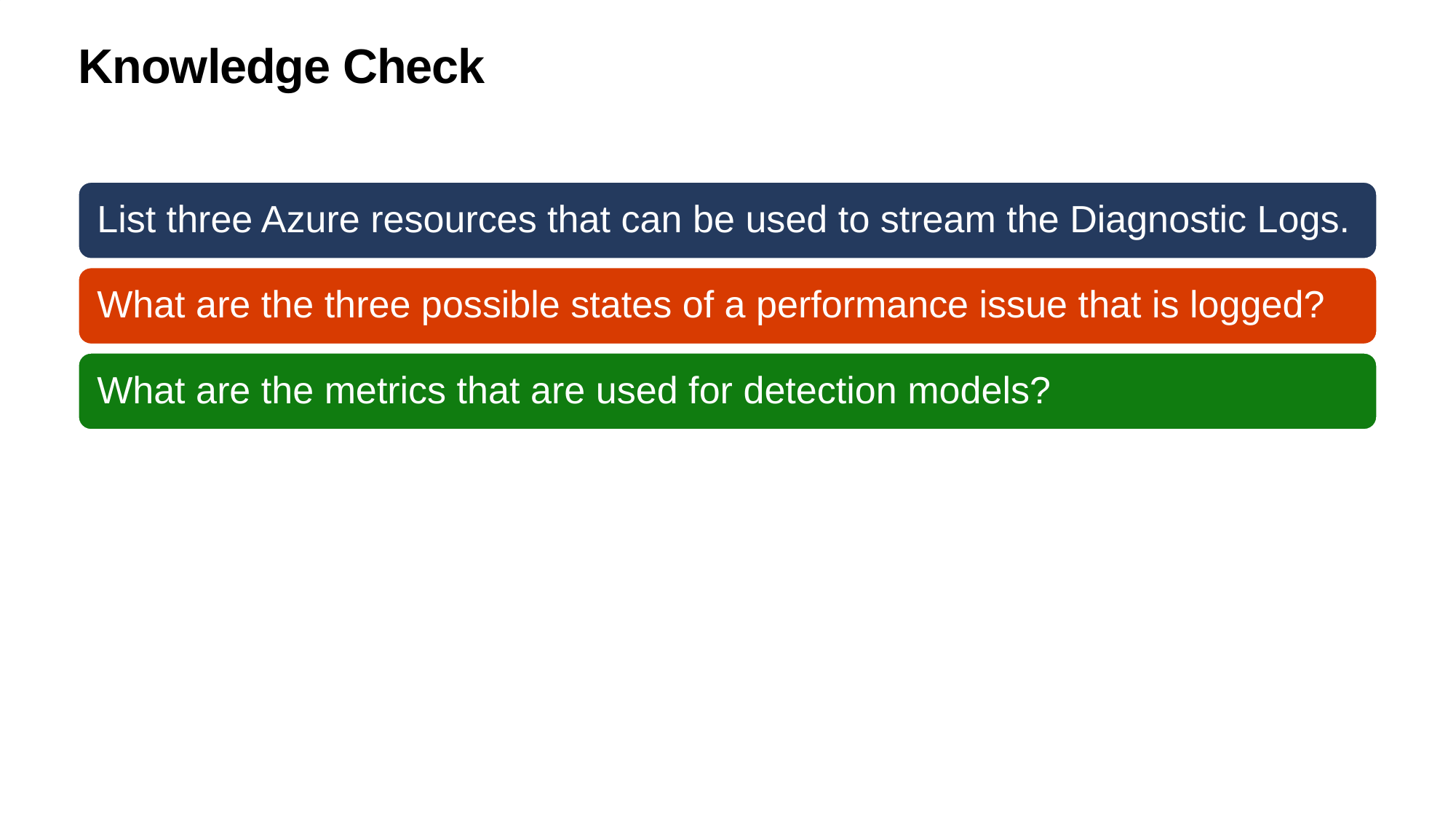

# Knowledge Check
List three Azure resources that can be used to stream the Diagnostic Logs.
What are the three possible states of a performance issue that is logged?
What are the metrics that are used for detection models?